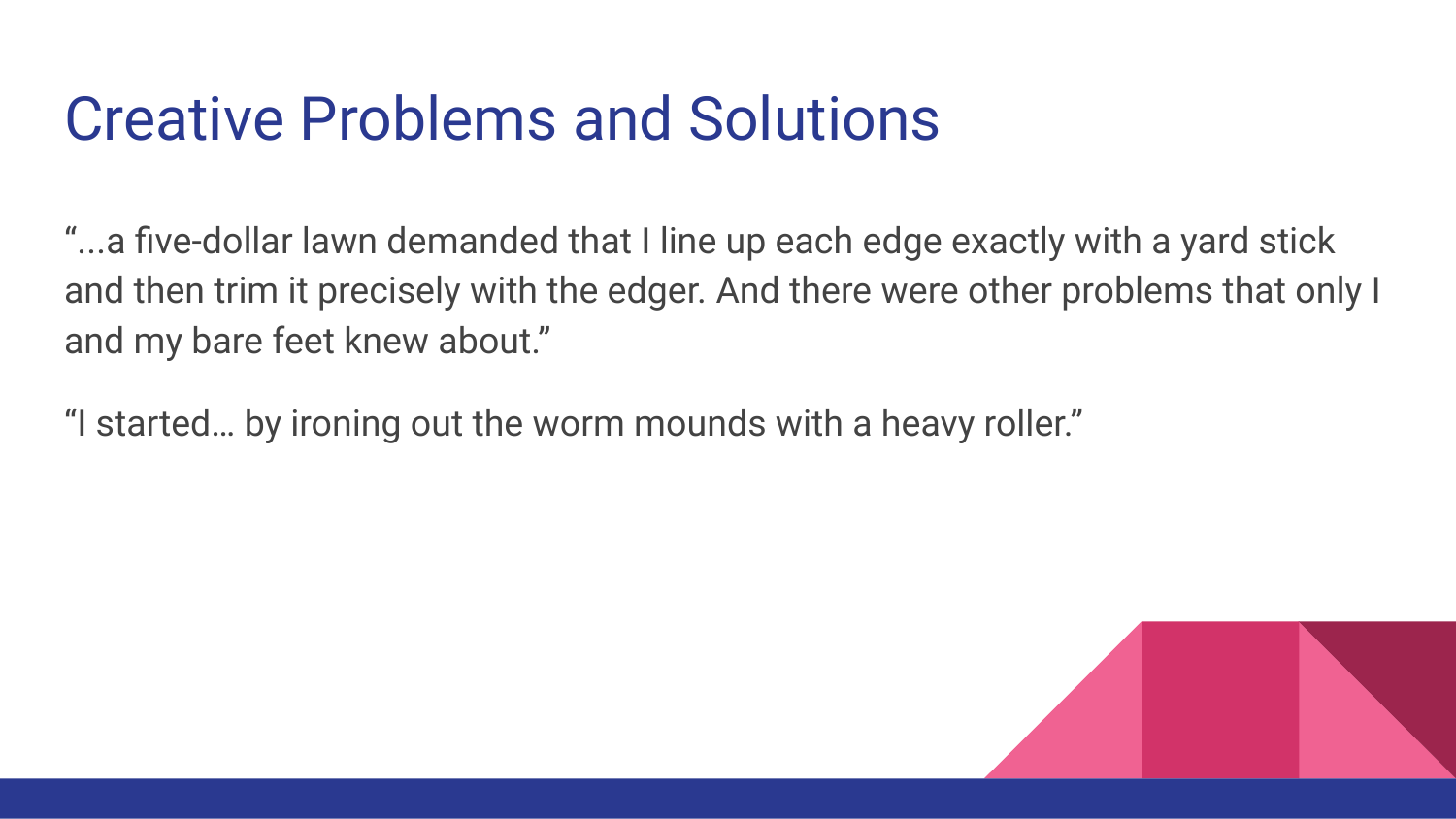

# Creative Problems and Solutions
“...a five-dollar lawn demanded that I line up each edge exactly with a yard stick and then trim it precisely with the edger. And there were other problems that only I and my bare feet knew about.”
“I started… by ironing out the worm mounds with a heavy roller.”